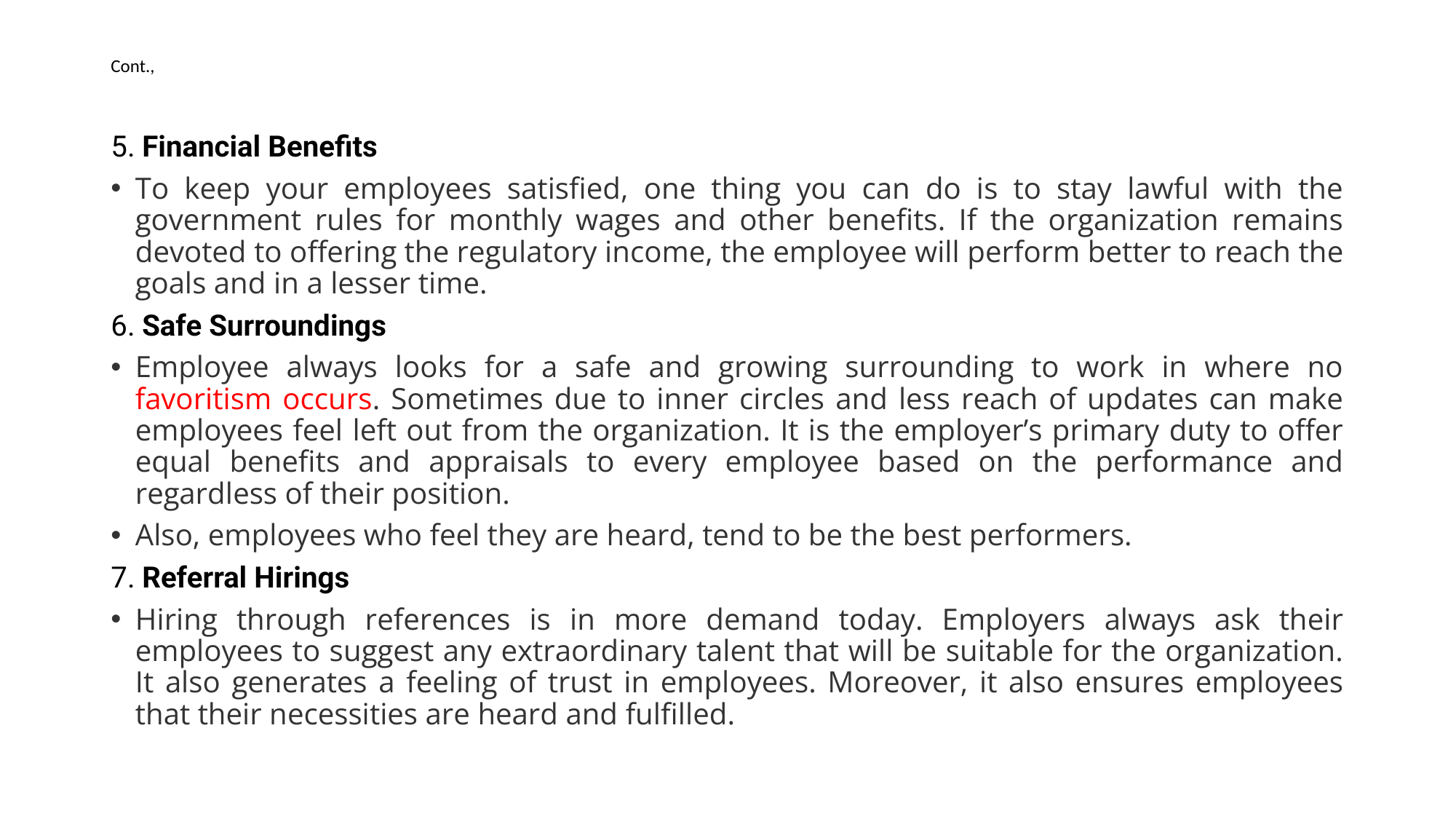

# Cont.,
5. Financial Benefits
To keep your employees satisfied, one thing you can do is to stay lawful with the government rules for monthly wages and other benefits. If the organization remains devoted to offering the regulatory income, the employee will perform better to reach the goals and in a lesser time.
6. Safe Surroundings
Employee always looks for a safe and growing surrounding to work in where no favoritism occurs. Sometimes due to inner circles and less reach of updates can make employees feel left out from the organization. It is the employer’s primary duty to offer equal benefits and appraisals to every employee based on the performance and regardless of their position.
Also, employees who feel they are heard, tend to be the best performers.
7. Referral Hirings
Hiring through references is in more demand today. Employers always ask their employees to suggest any extraordinary talent that will be suitable for the organization. It also generates a feeling of trust in employees. Moreover, it also ensures employees that their necessities are heard and fulfilled.